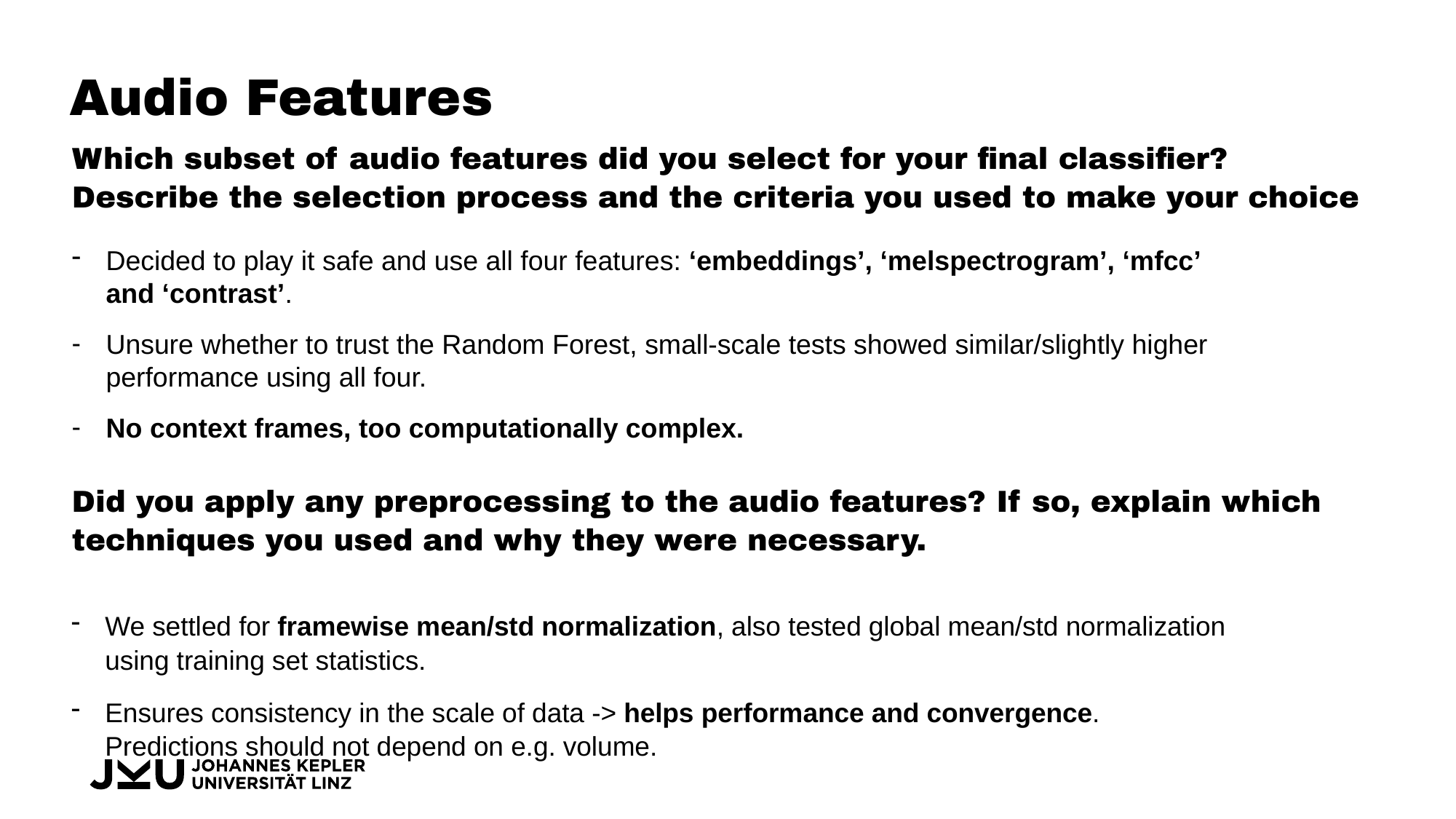

# Audio Features
Which subset of audio features did you select for your final classifier? Describe the selection process and the criteria you used to make your choice
Decided to play it safe and use all four features: ‘embeddings’, ‘melspectrogram’, ‘mfcc’ and ‘contrast’.

Unsure whether to trust the Random Forest, small-scale tests showed similar/slightly higher performance using all four.

No context frames, too computationally complex.

Did you apply any preprocessing to the audio features? If so, explain which techniques you used and why they were necessary.
We settled for framewise mean/std normalization, also tested global mean/std normalization using training set statistics.

Ensures consistency in the scale of data -> helps performance and convergence. Predictions should not depend on e.g. volume.